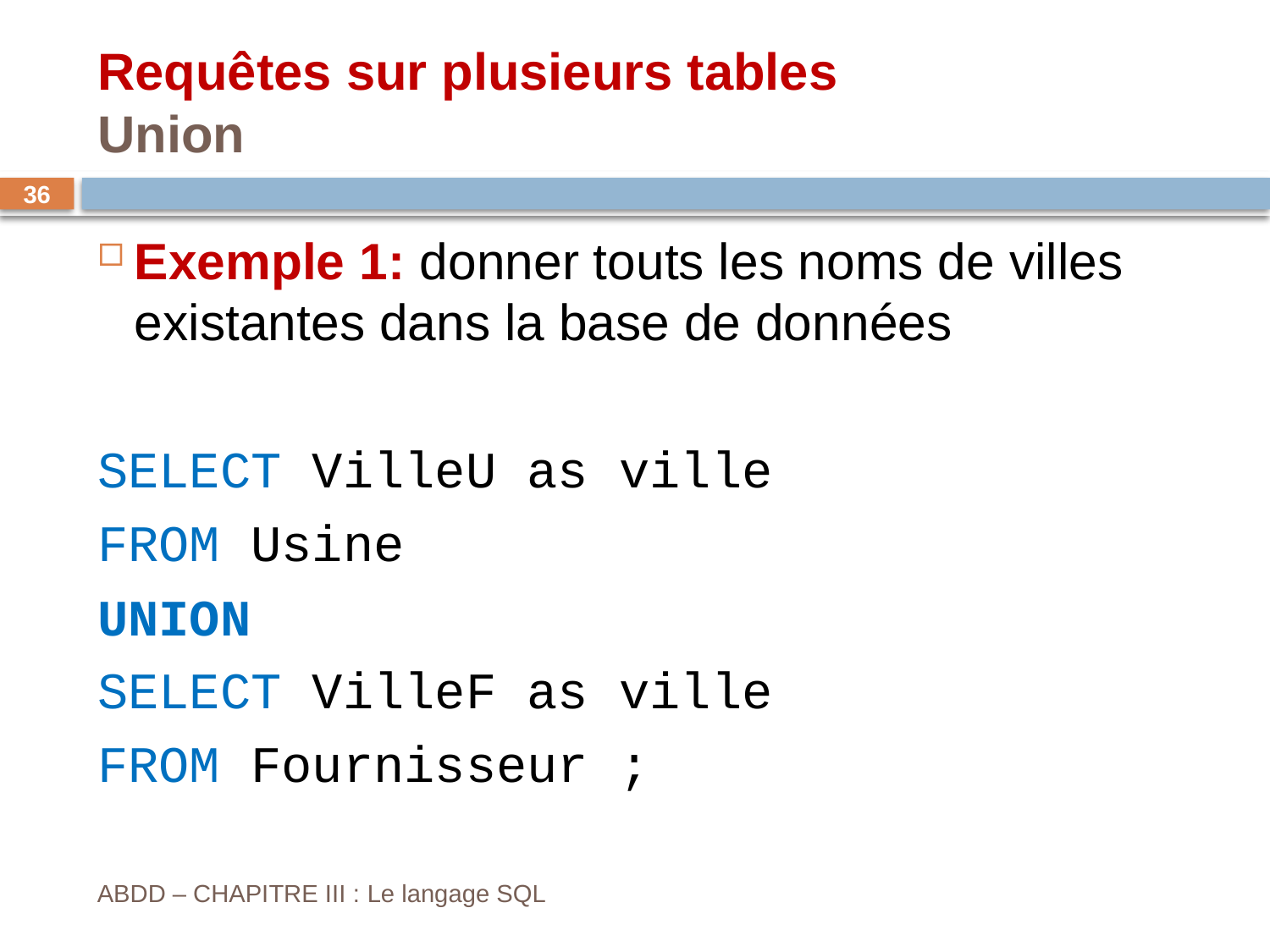

# Requêtes sur plusieurs tables Union
36
Exemple 1: donner touts les noms de villes existantes dans la base de données

SELECT VilleU as ville
FROM Usine
UNION
SELECT VilleF as ville
FROM Fournisseur ;

ABDD – CHAPITRE III : Le langage SQL